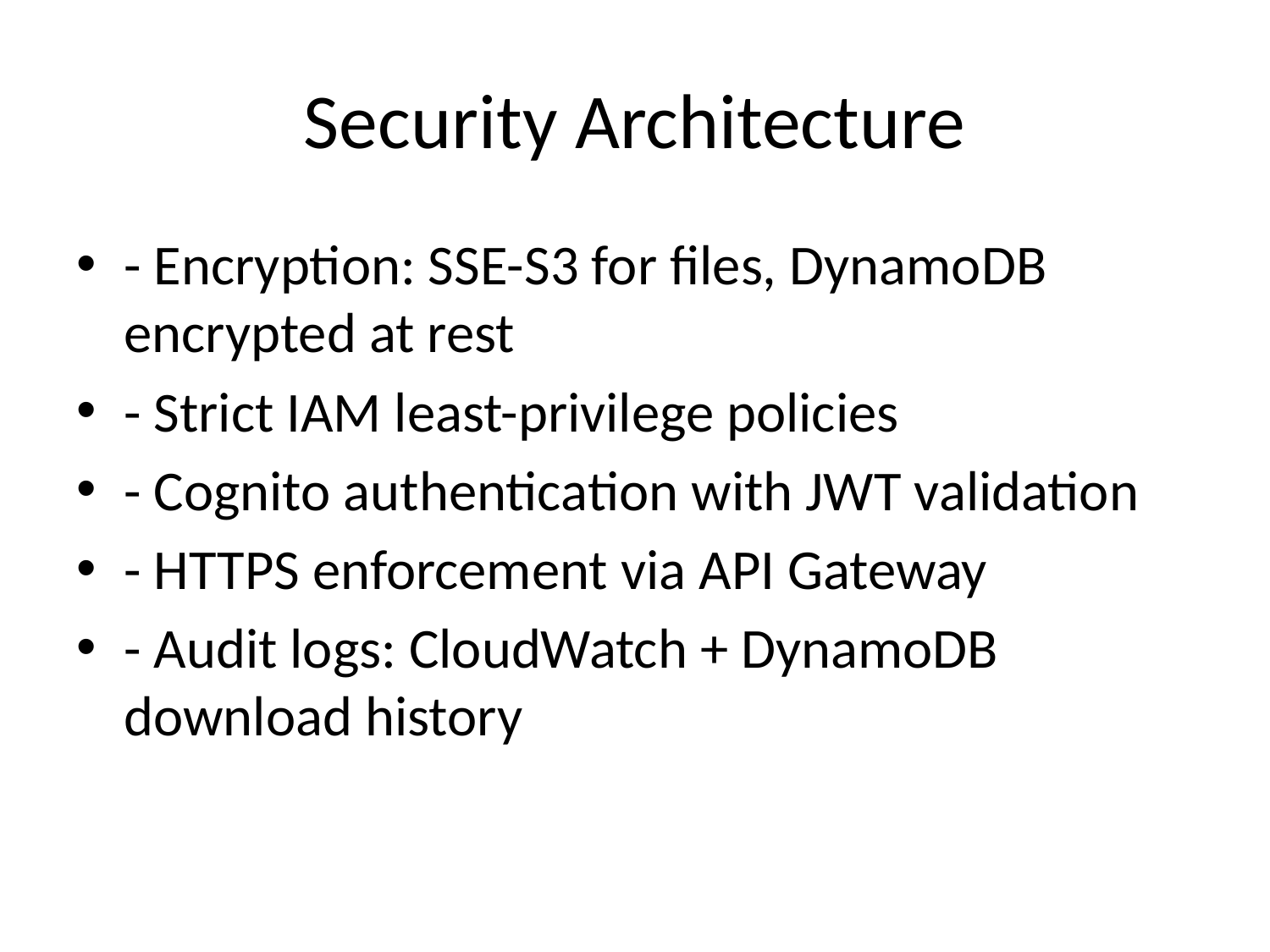

# Security Architecture
- Encryption: SSE-S3 for files, DynamoDB encrypted at rest
- Strict IAM least-privilege policies
- Cognito authentication with JWT validation
- HTTPS enforcement via API Gateway
- Audit logs: CloudWatch + DynamoDB download history